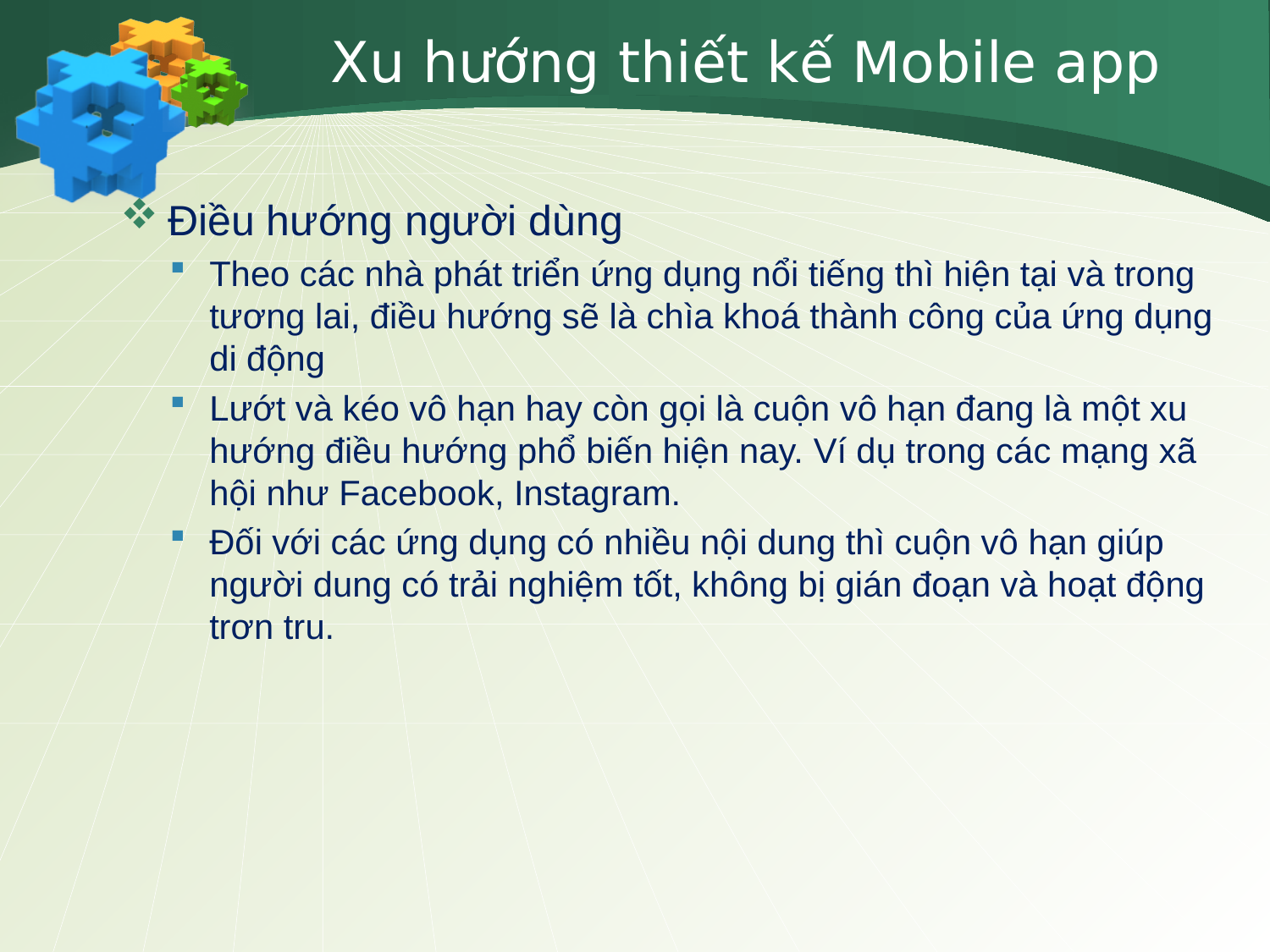

# Xu hướng thiết kế Mobile app
Điều hướng người dùng
Theo các nhà phát triển ứng dụng nổi tiếng thì hiện tại và trong tương lai, điều hướng sẽ là chìa khoá thành công của ứng dụng di động
Lướt và kéo vô hạn hay còn gọi là cuộn vô hạn đang là một xu hướng điều hướng phổ biến hiện nay. Ví dụ trong các mạng xã hội như Facebook, Instagram.
Đối với các ứng dụng có nhiều nội dung thì cuộn vô hạn giúp người dung có trải nghiệm tốt, không bị gián đoạn và hoạt động trơn tru.